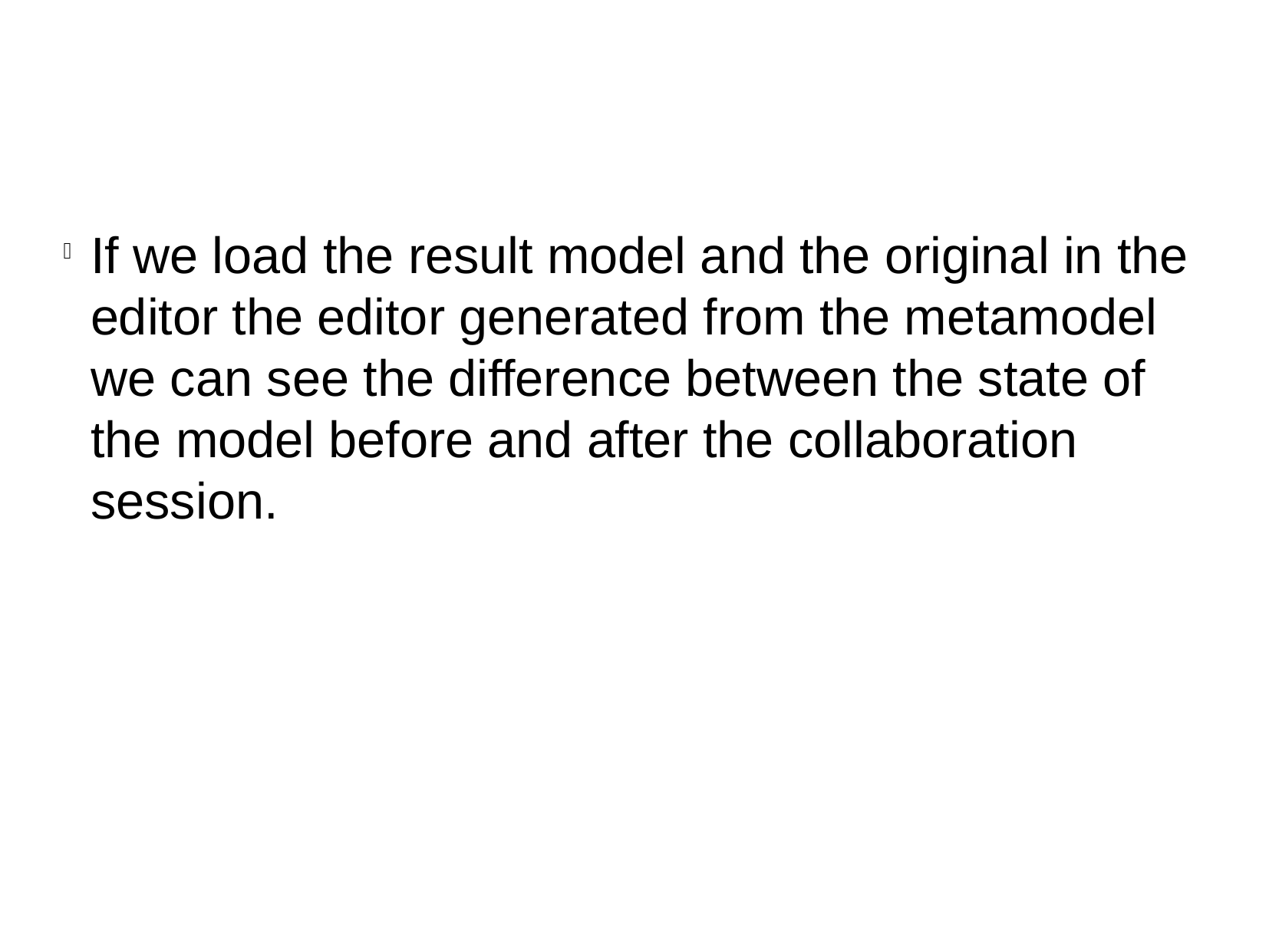

If we load the result model and the original in the editor the editor generated from the metamodel we can see the difference between the state of the model before and after the collaboration session.